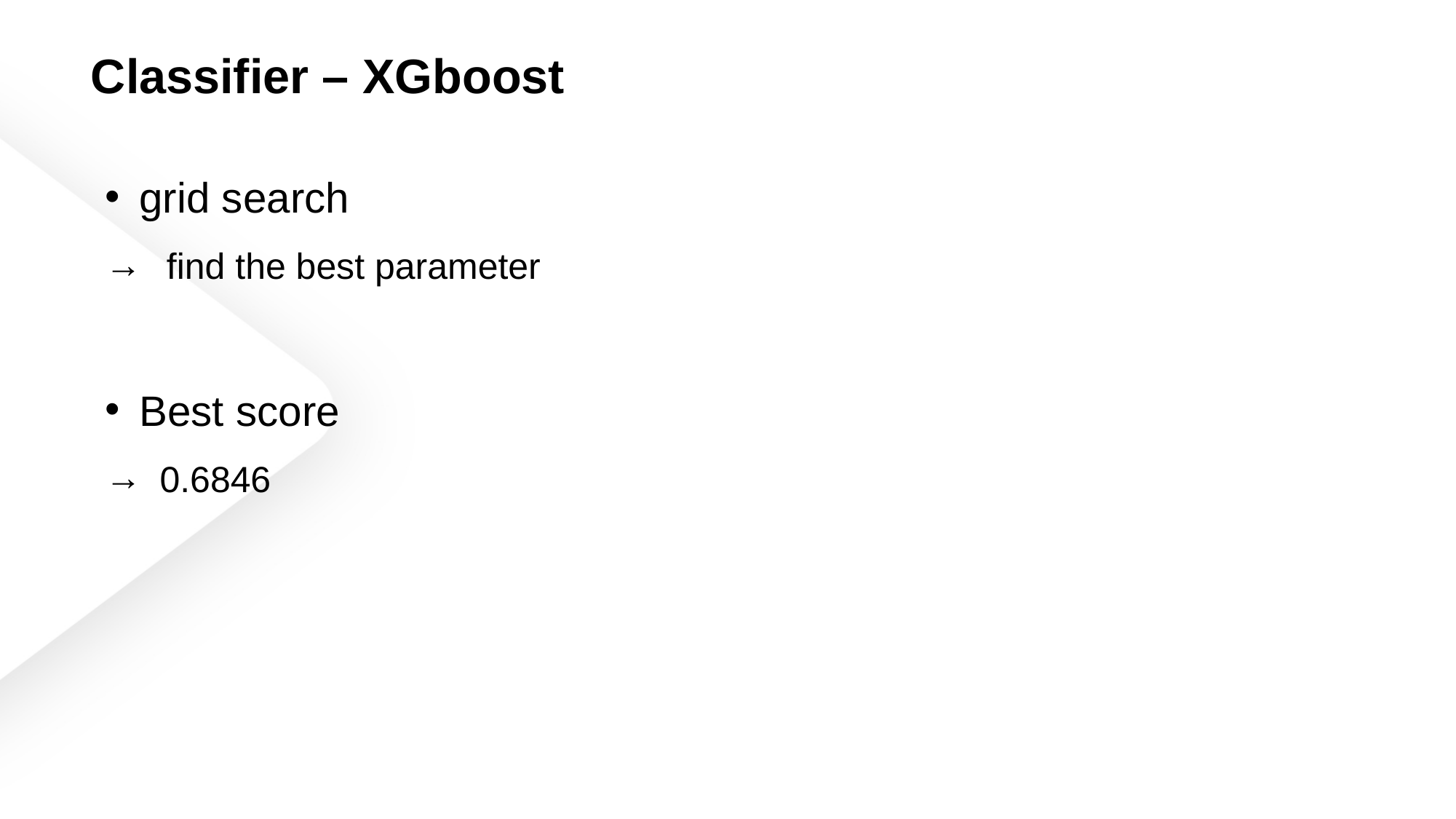

Classifier – XGboost
grid search
find the best parameter
Best score
0.6846